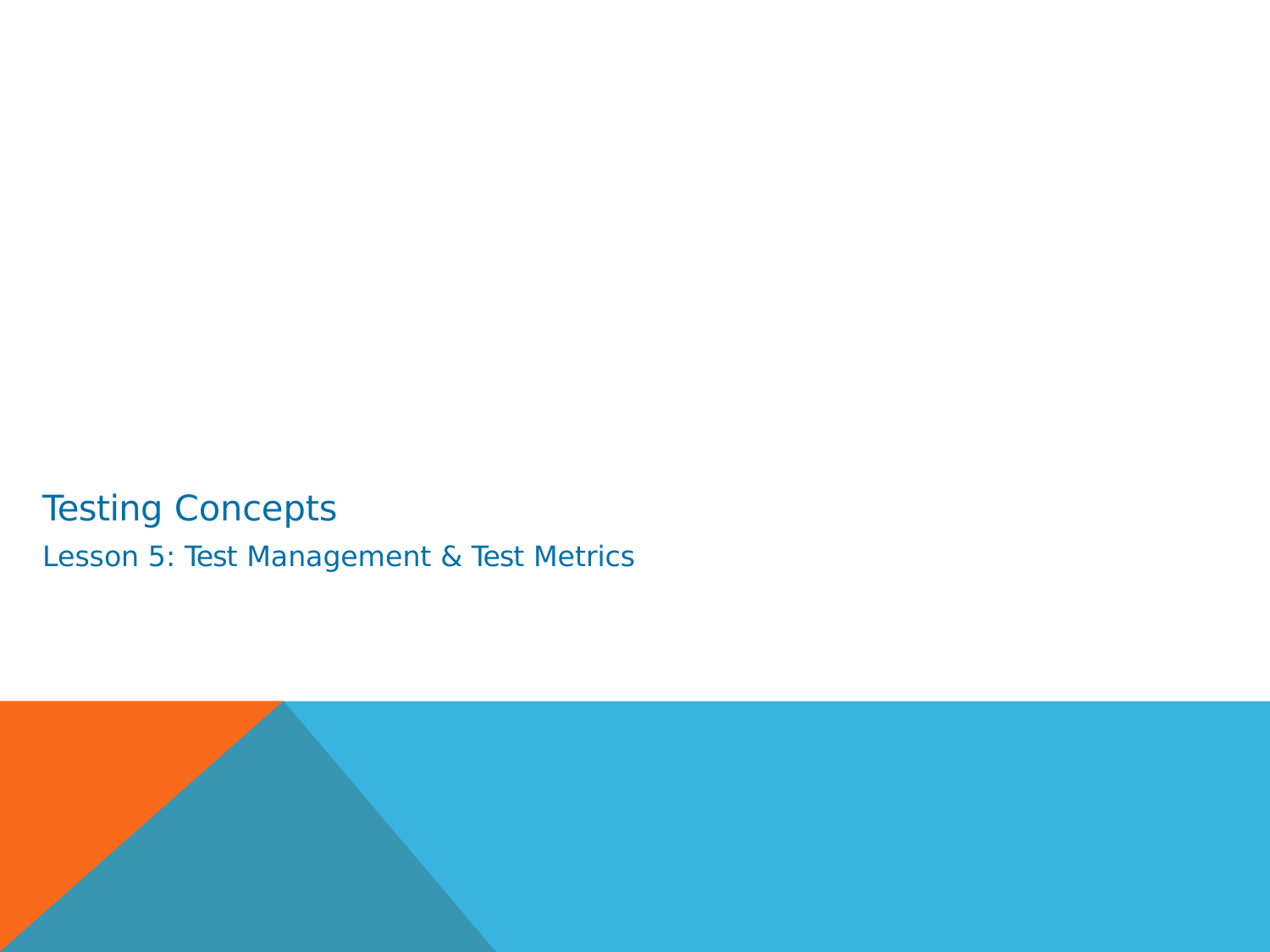

Testing Concepts
Lesson 5: Test Management & Test Metrics